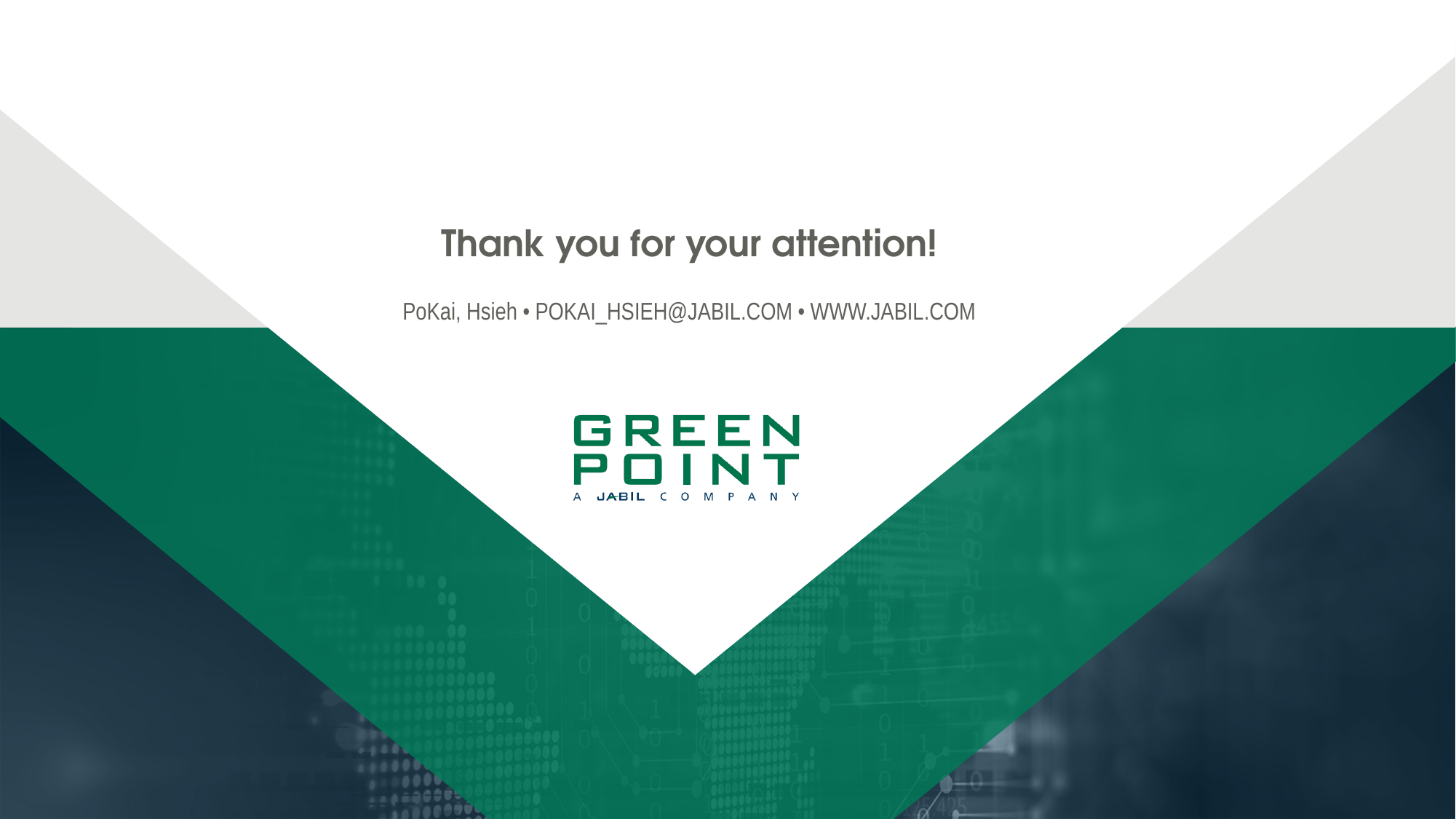

Thank you for your attention!
PoKai, Hsieh • POKAI_HSIEH@JABIL.COM • WWW.JABIL.COM